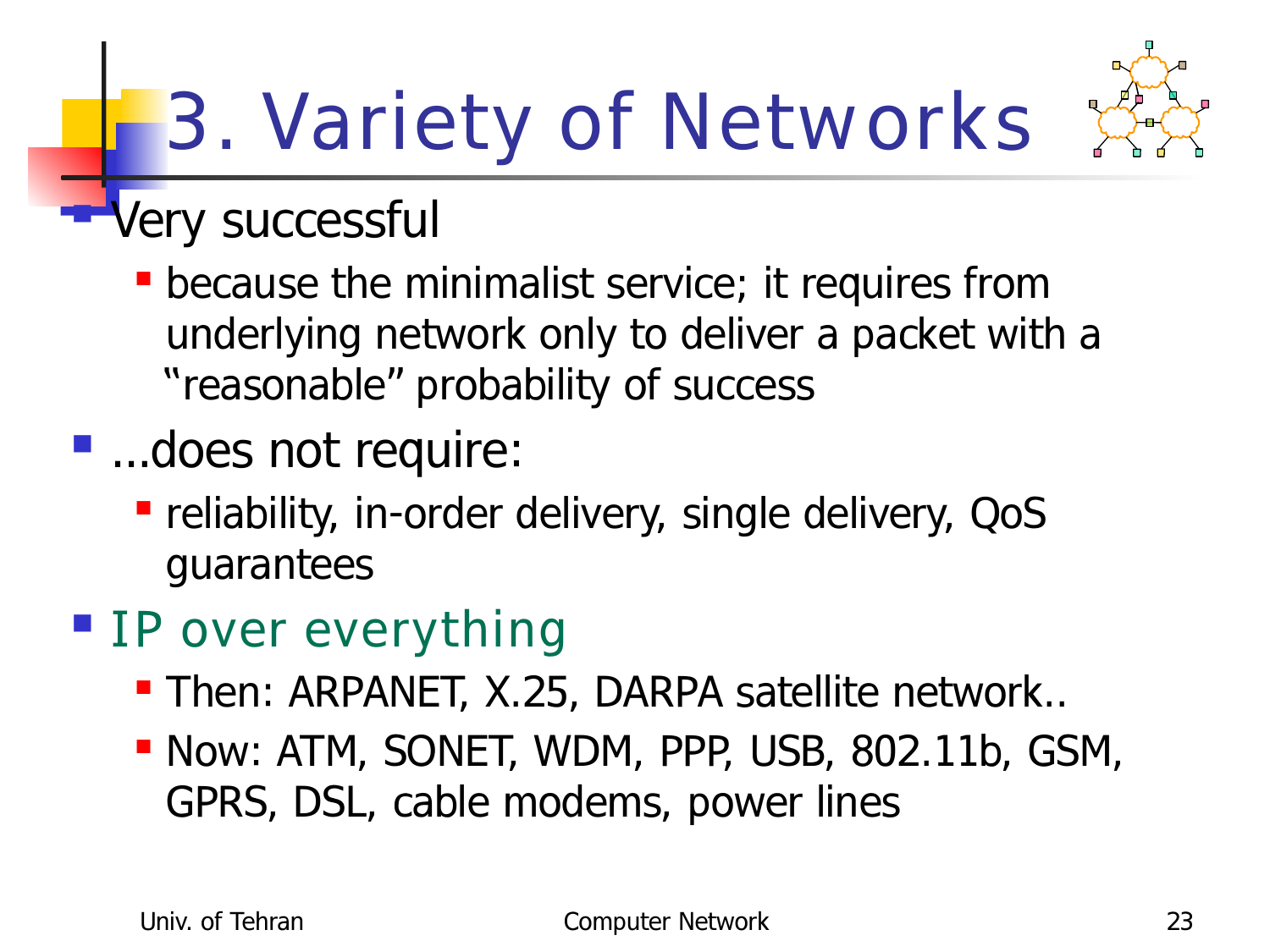

# 3. Variety of Networks
Very successful
because the minimalist service; it requires from underlying network only to deliver a packet with a “reasonable” probability of success
…does not require:
reliability, in-order delivery, single delivery, QoS guarantees
IP over everything
Then: ARPANET, X.25, DARPA satellite network..
Now: ATM, SONET, WDM, PPP, USB, 802.11b, GSM, GPRS, DSL, cable modems, power lines
Univ. of Tehran
Computer Network
23